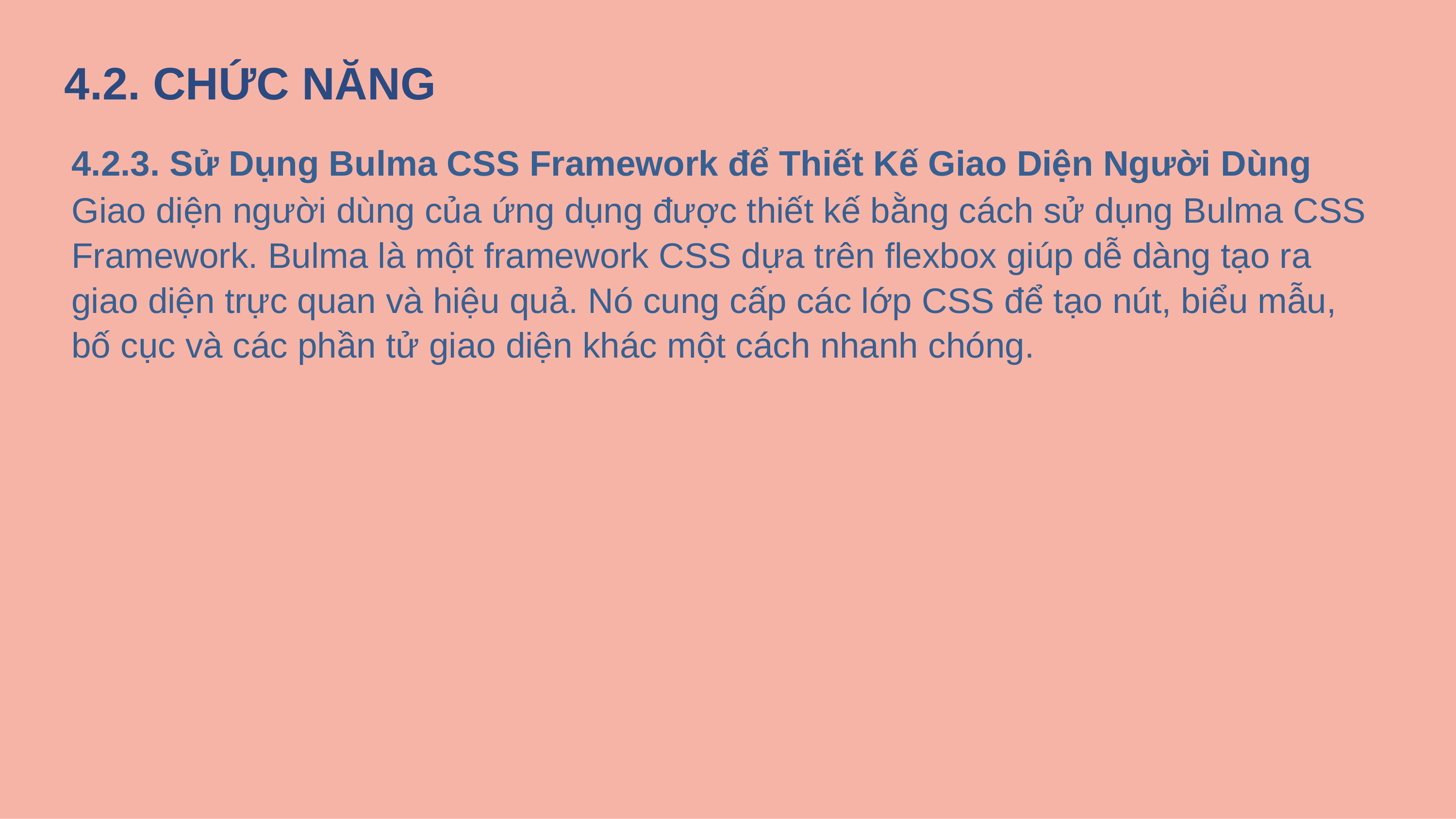

4.2. CHỨC NĂNG
4.2.3. Sử Dụng Bulma CSS Framework để Thiết Kế Giao Diện Người Dùng
Giao diện người dùng của ứng dụng được thiết kế bằng cách sử dụng Bulma CSS Framework. Bulma là một framework CSS dựa trên flexbox giúp dễ dàng tạo ra giao diện trực quan và hiệu quả. Nó cung cấp các lớp CSS để tạo nút, biểu mẫu, bố cục và các phần tử giao diện khác một cách nhanh chóng.